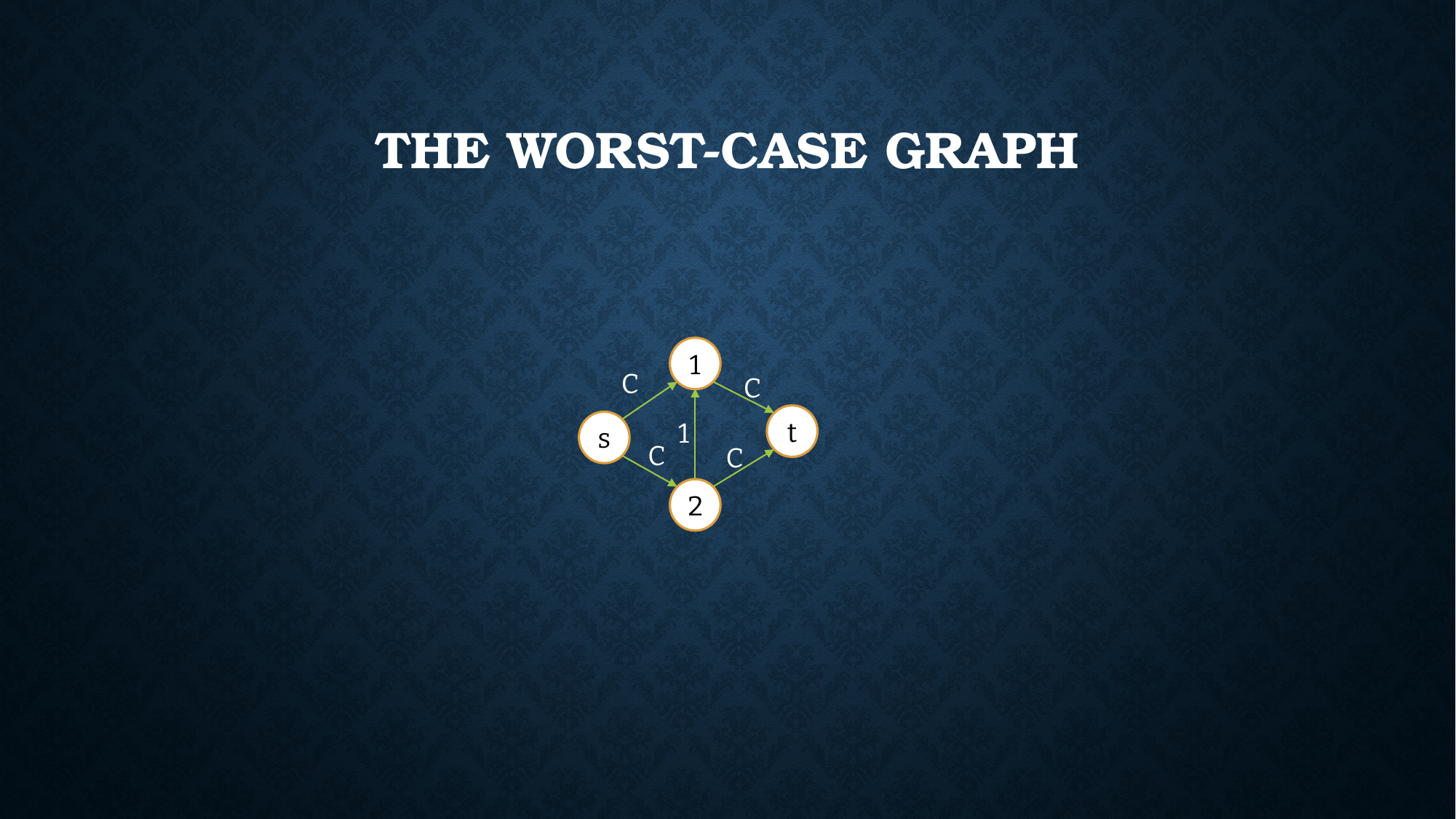

# The worst-case graph
1
C
C
t
1
s
C
C
2